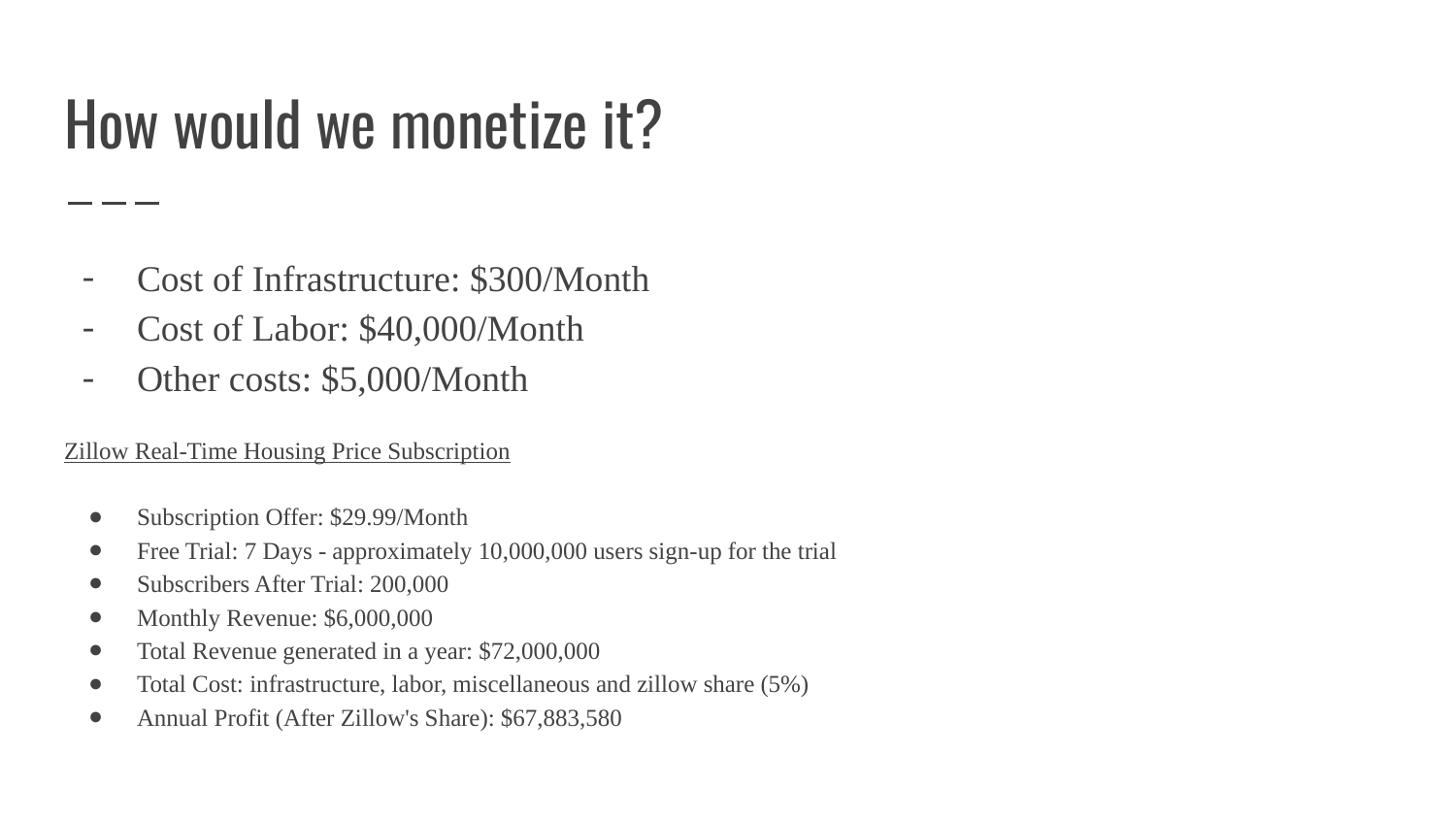

# How would we monetize it?
Cost of Infrastructure: $300/Month
Cost of Labor: $40,000/Month
Other costs: $5,000/Month
Zillow Real-Time Housing Price Subscription
Subscription Offer: $29.99/Month
Free Trial: 7 Days - approximately 10,000,000 users sign-up for the trial
Subscribers After Trial: 200,000
Monthly Revenue: $6,000,000
Total Revenue generated in a year: $72,000,000
Total Cost: infrastructure, labor, miscellaneous and zillow share (5%)
Annual Profit (After Zillow's Share): $67,883,580